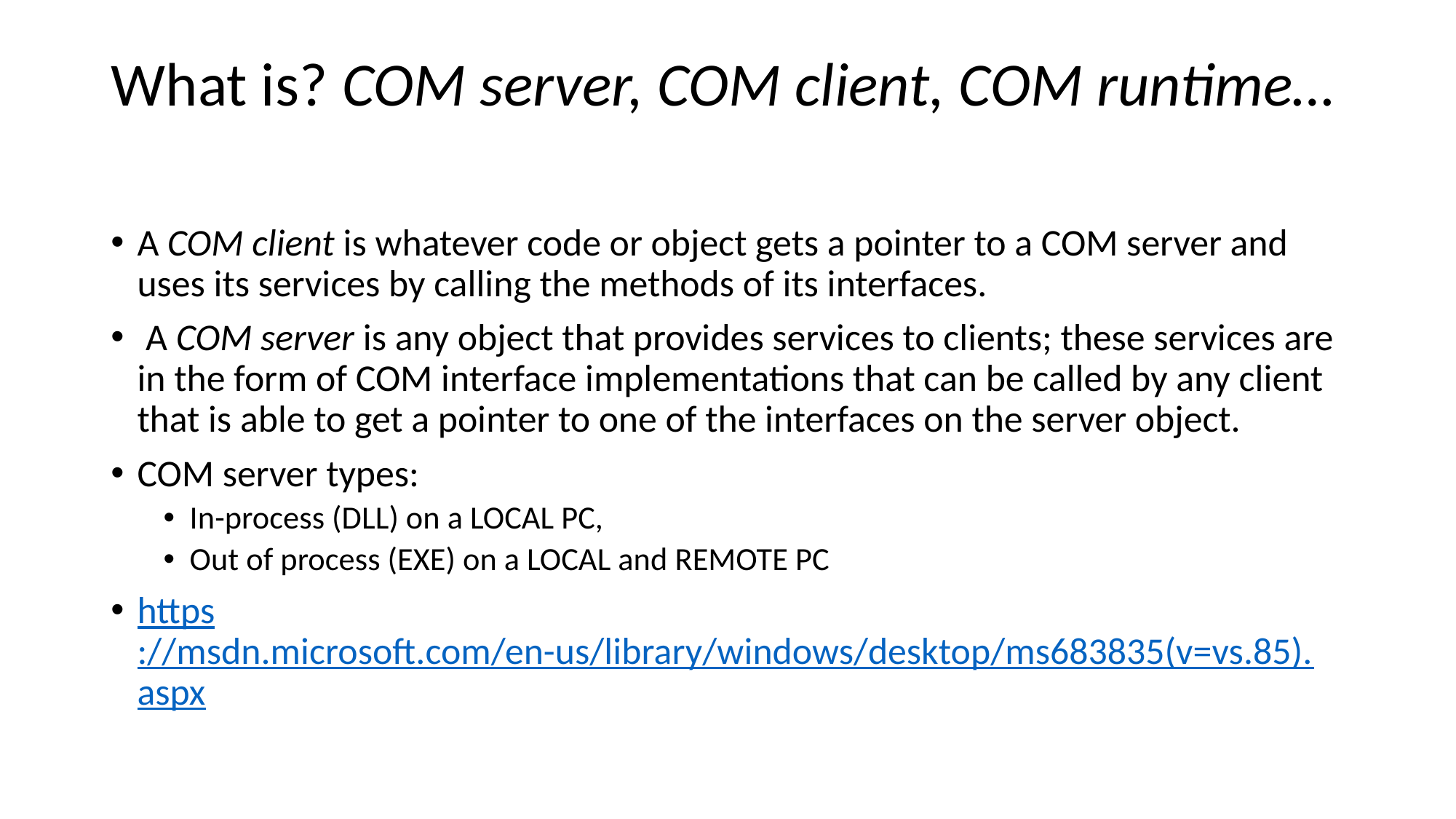

# What is? COM server, COM client, COM runtime…
A COM client is whatever code or object gets a pointer to a COM server and uses its services by calling the methods of its interfaces.
 A COM server is any object that provides services to clients; these services are in the form of COM interface implementations that can be called by any client that is able to get a pointer to one of the interfaces on the server object.
COM server types:
In-process (DLL) on a LOCAL PC,
Out of process (EXE) on a LOCAL and REMOTE PC
https://msdn.microsoft.com/en-us/library/windows/desktop/ms683835(v=vs.85).aspx